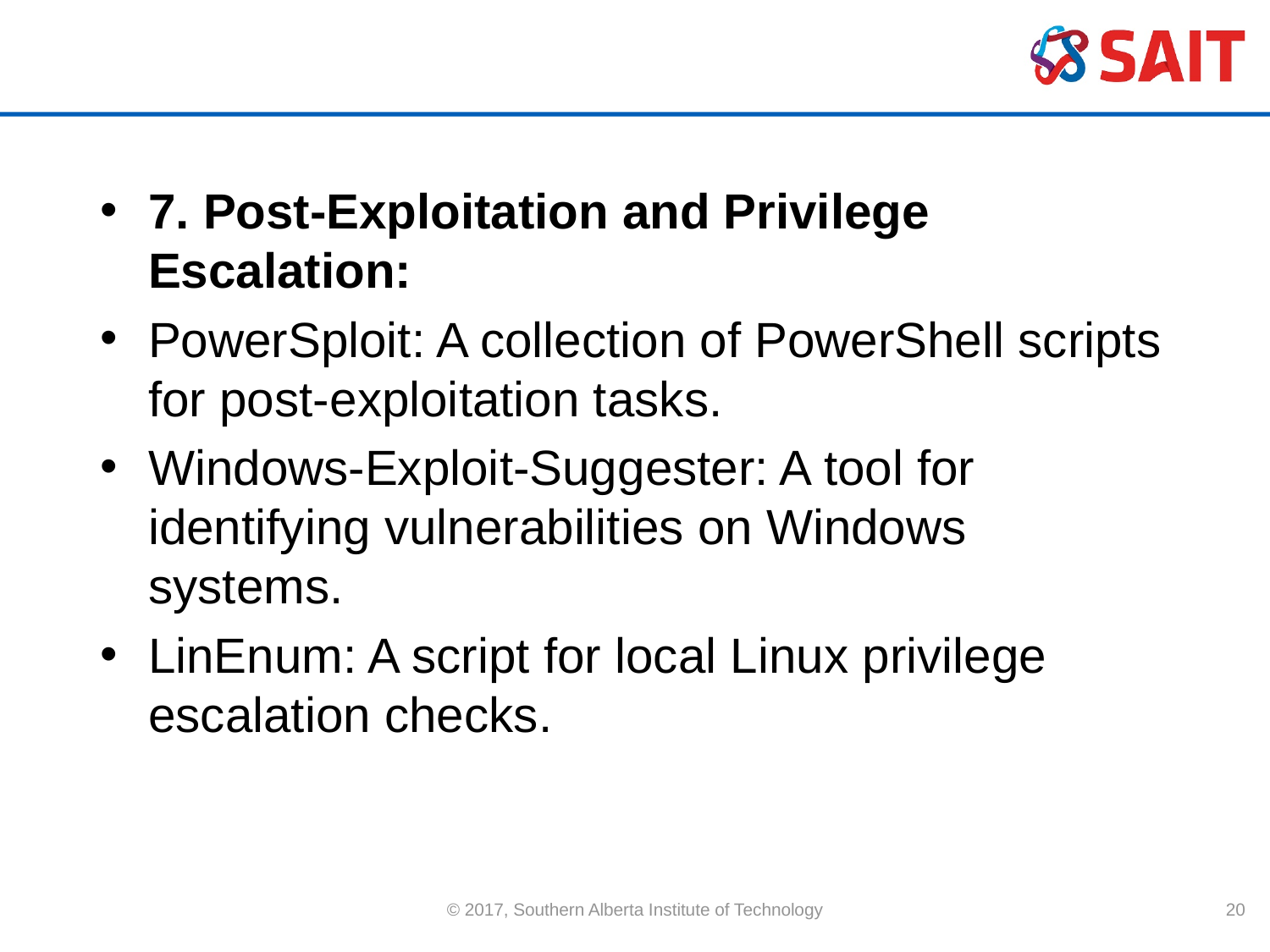

#
7. Post-Exploitation and Privilege Escalation:
PowerSploit: A collection of PowerShell scripts for post-exploitation tasks.
Windows-Exploit-Suggester: A tool for identifying vulnerabilities on Windows systems.
LinEnum: A script for local Linux privilege escalation checks.